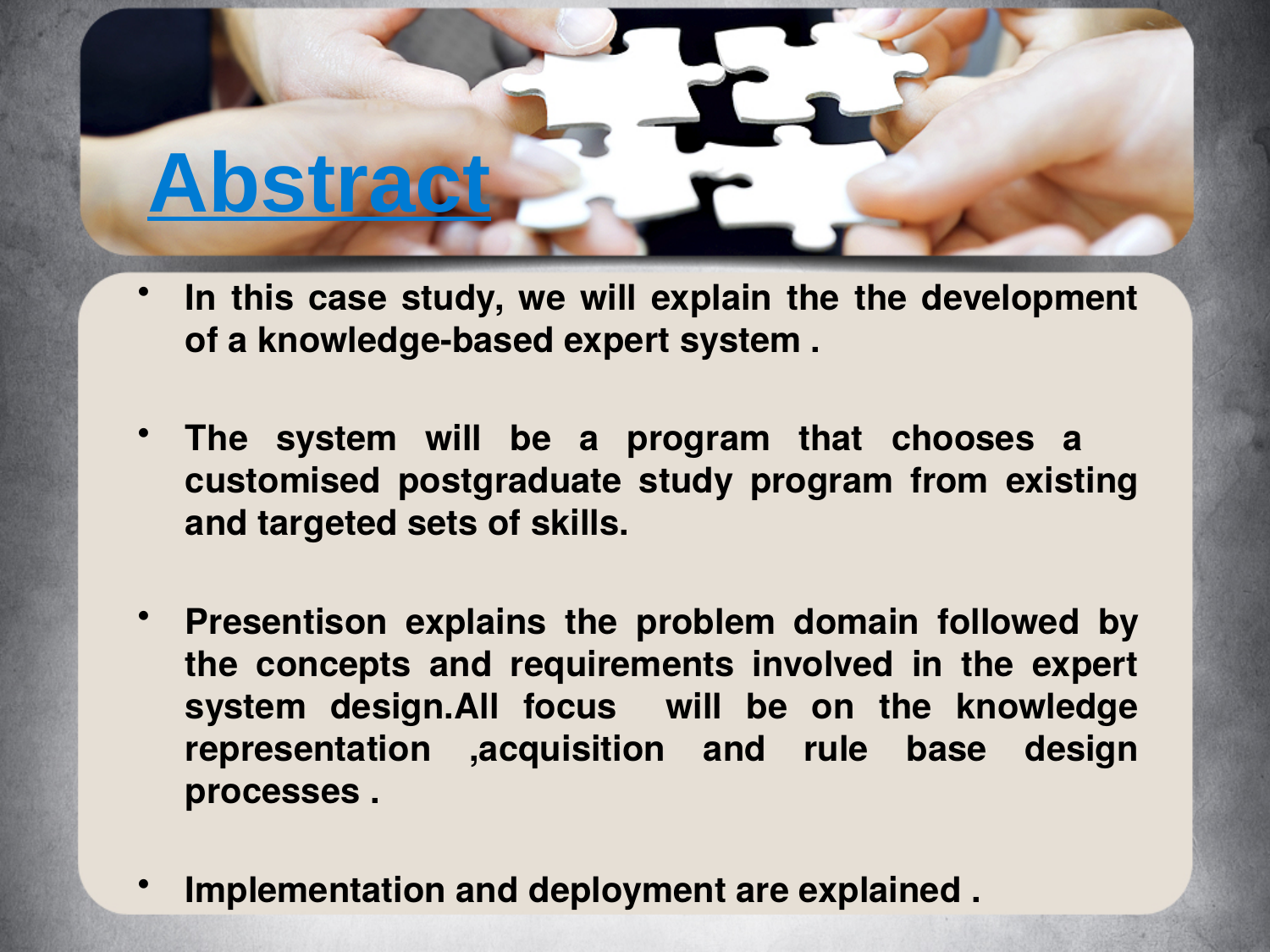

# Abstract
In this case study, we will explain the the development of a knowledge-based expert system .

The system will be a program that chooses a   customised postgraduate study program from existing and targeted sets of skills.

Presentison explains the problem domain followed by the concepts and requirements involved in the expert system design.All focus  will be on the knowledge representation ,acquisition and rule base design processes .

Implementation and deployment are explained .